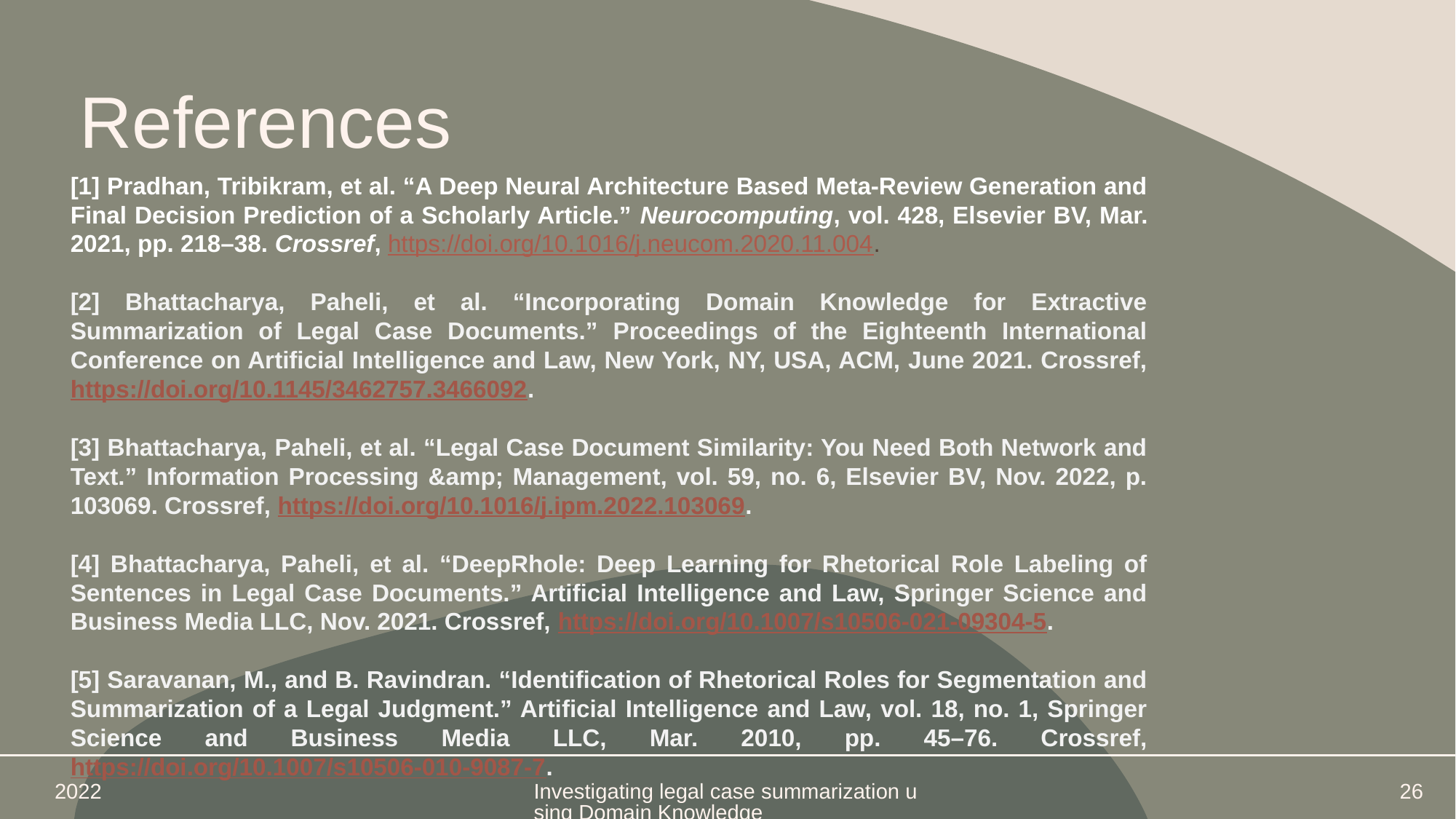

# References
[1] Pradhan, Tribikram, et al. “A Deep Neural Architecture Based Meta-Review Generation and Final Decision Prediction of a Scholarly Article.” Neurocomputing, vol. 428, Elsevier BV, Mar. 2021, pp. 218–38. Crossref, https://doi.org/10.1016/j.neucom.2020.11.004.

[2] Bhattacharya, Paheli, et al. “Incorporating Domain Knowledge for Extractive Summarization of Legal Case Documents.” Proceedings of the Eighteenth International Conference on Artificial Intelligence and Law, New York, NY, USA, ACM, June 2021. Crossref, https://doi.org/10.1145/3462757.3466092.

[3] Bhattacharya, Paheli, et al. “Legal Case Document Similarity: You Need Both Network and Text.” Information Processing &amp; Management, vol. 59, no. 6, Elsevier BV, Nov. 2022, p. 103069. Crossref, https://doi.org/10.1016/j.ipm.2022.103069.

[4] Bhattacharya, Paheli, et al. “DeepRhole: Deep Learning for Rhetorical Role Labeling of Sentences in Legal Case Documents.” Artificial Intelligence and Law, Springer Science and Business Media LLC, Nov. 2021. Crossref, https://doi.org/10.1007/s10506-021-09304-5.

[5] Saravanan, M., and B. Ravindran. “Identification of Rhetorical Roles for Segmentation and Summarization of a Legal Judgment.” Artificial Intelligence and Law, vol. 18, no. 1, Springer Science and Business Media LLC, Mar. 2010, pp. 45–76. Crossref, https://doi.org/10.1007/s10506-010-9087-7.

2022
Investigating legal case summarization using Domain Knowledge
26